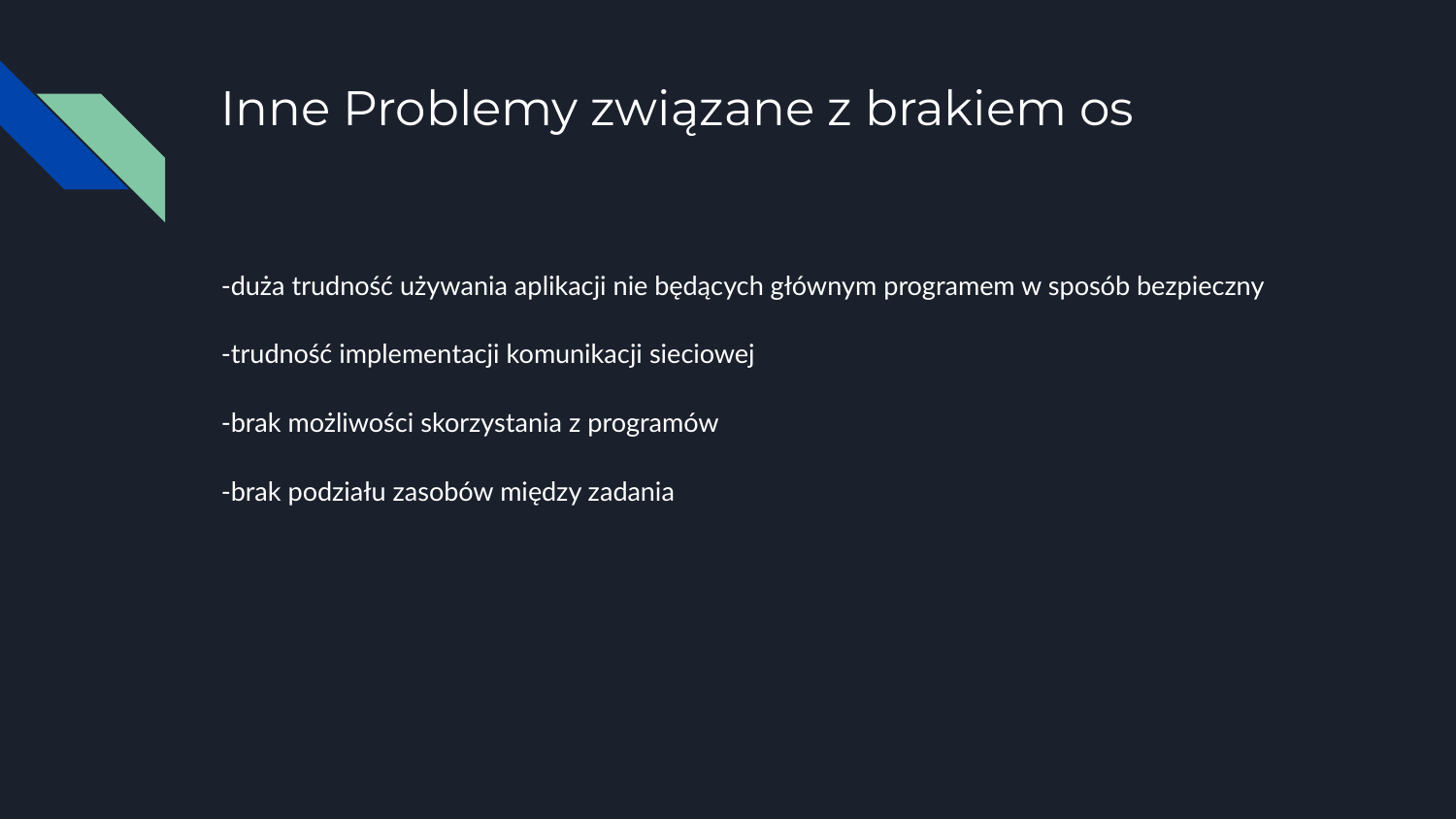

# Inne Problemy związane z brakiem os
-duża trudność używania aplikacji nie będących głównym programem w sposób bezpieczny
-trudność implementacji komunikacji sieciowej
-brak możliwości skorzystania z programów
-brak podziału zasobów między zadania